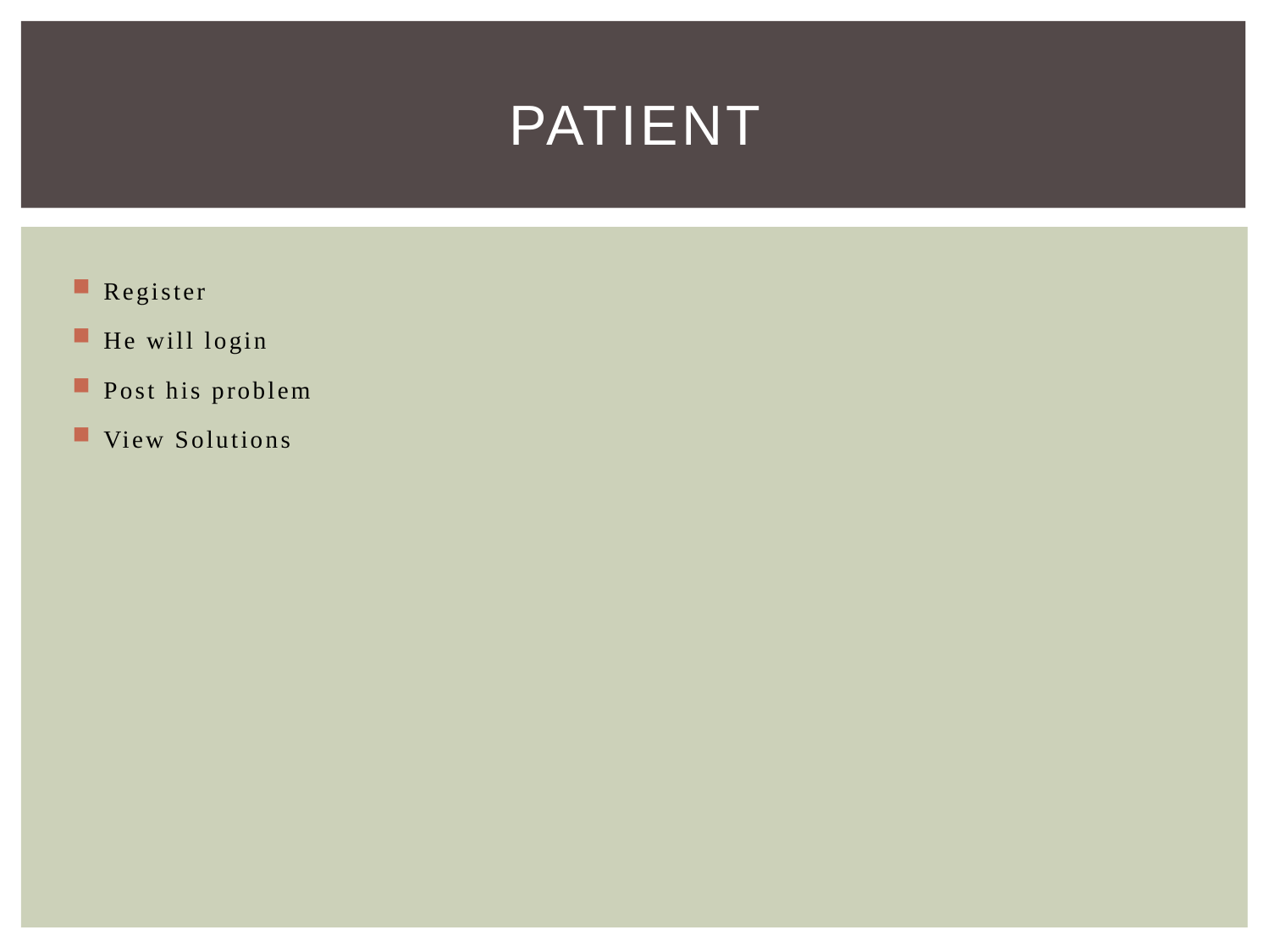

# Patient
Register
He will login
Post his problem
View Solutions